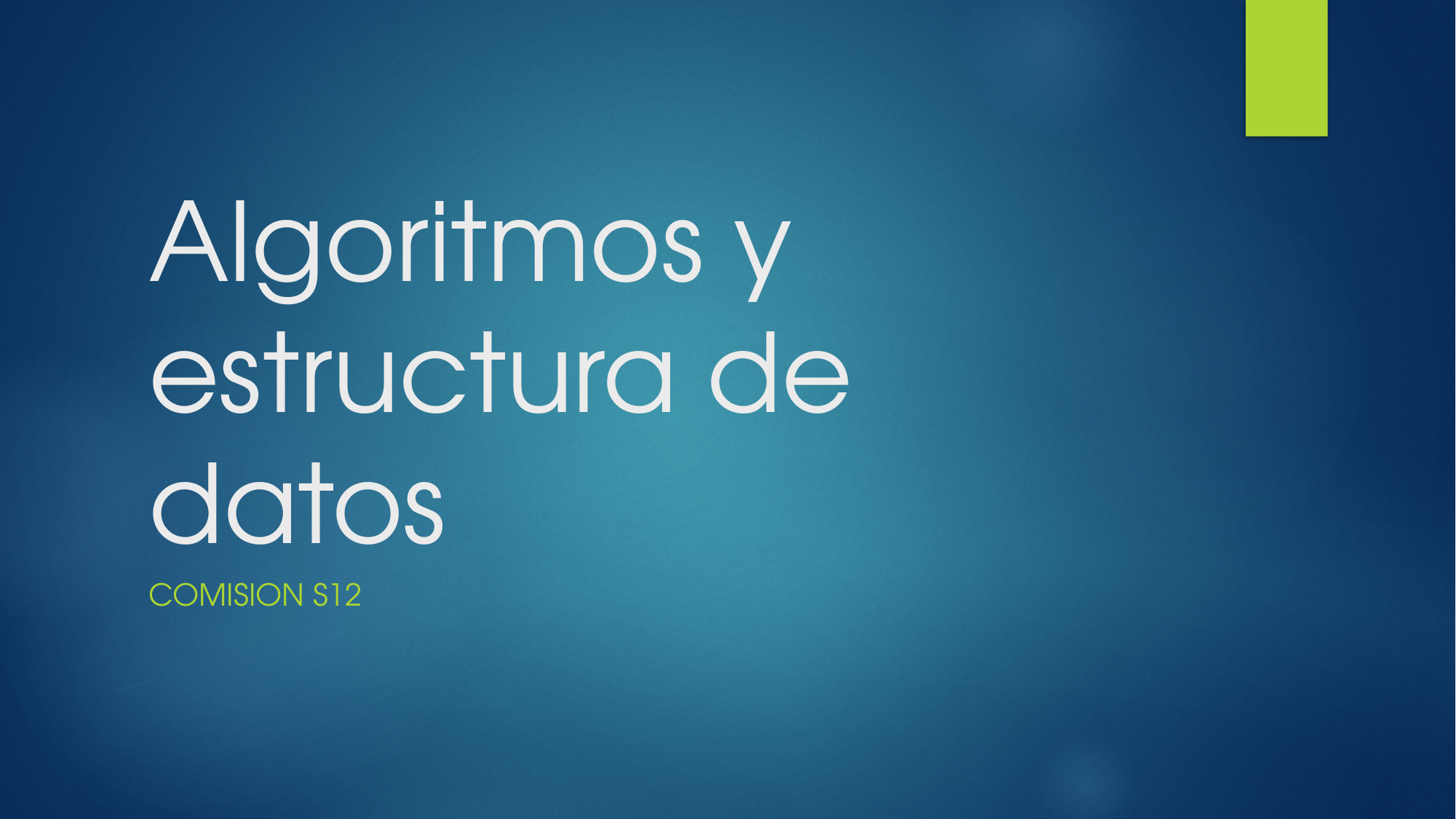

# Algoritmos y estructura de datos
Comision S12